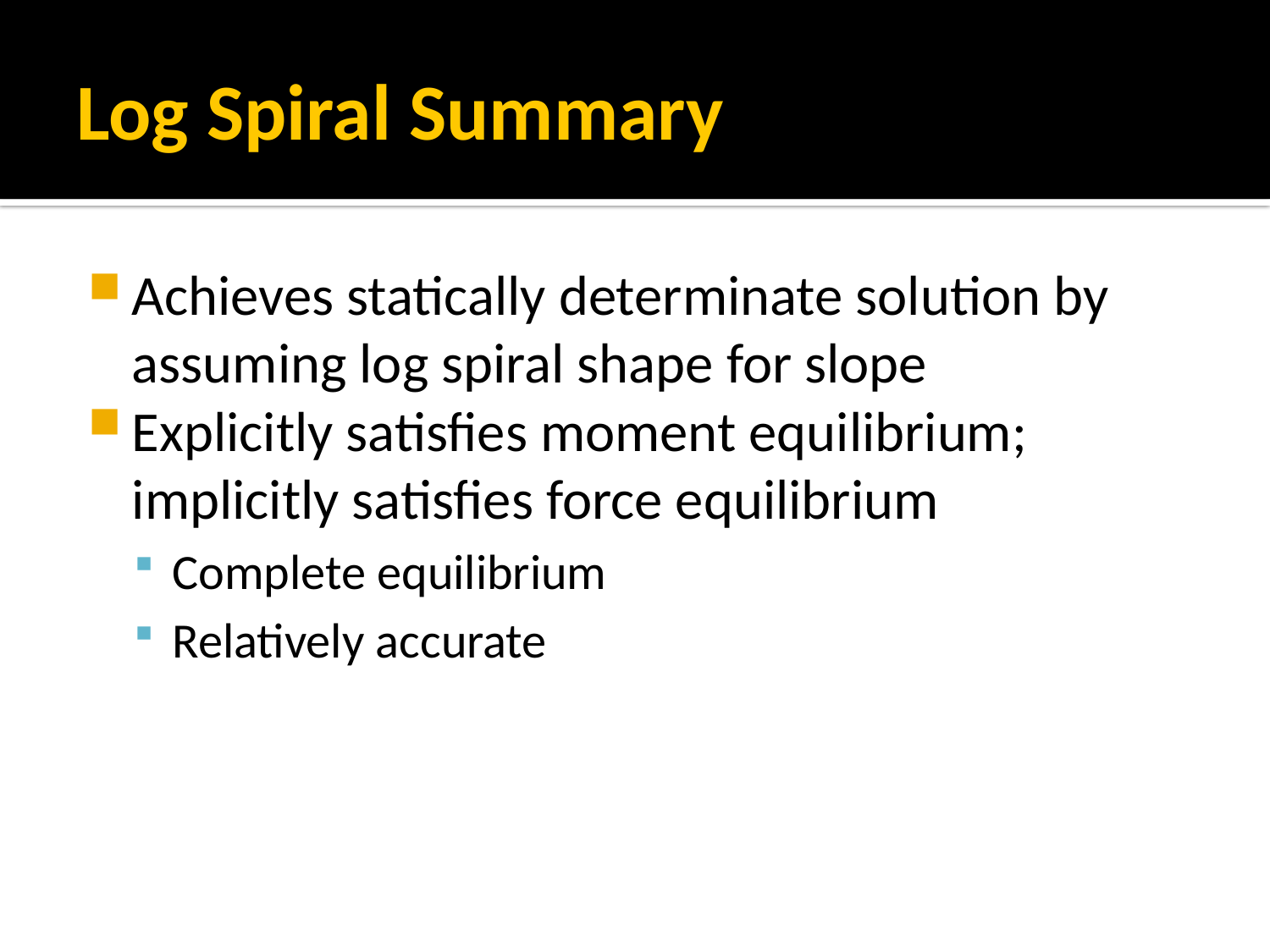

# Log Spiral Summary
Achieves statically determinate solution by assuming log spiral shape for slope
Explicitly satisfies moment equilibrium; implicitly satisfies force equilibrium
Complete equilibrium
Relatively accurate